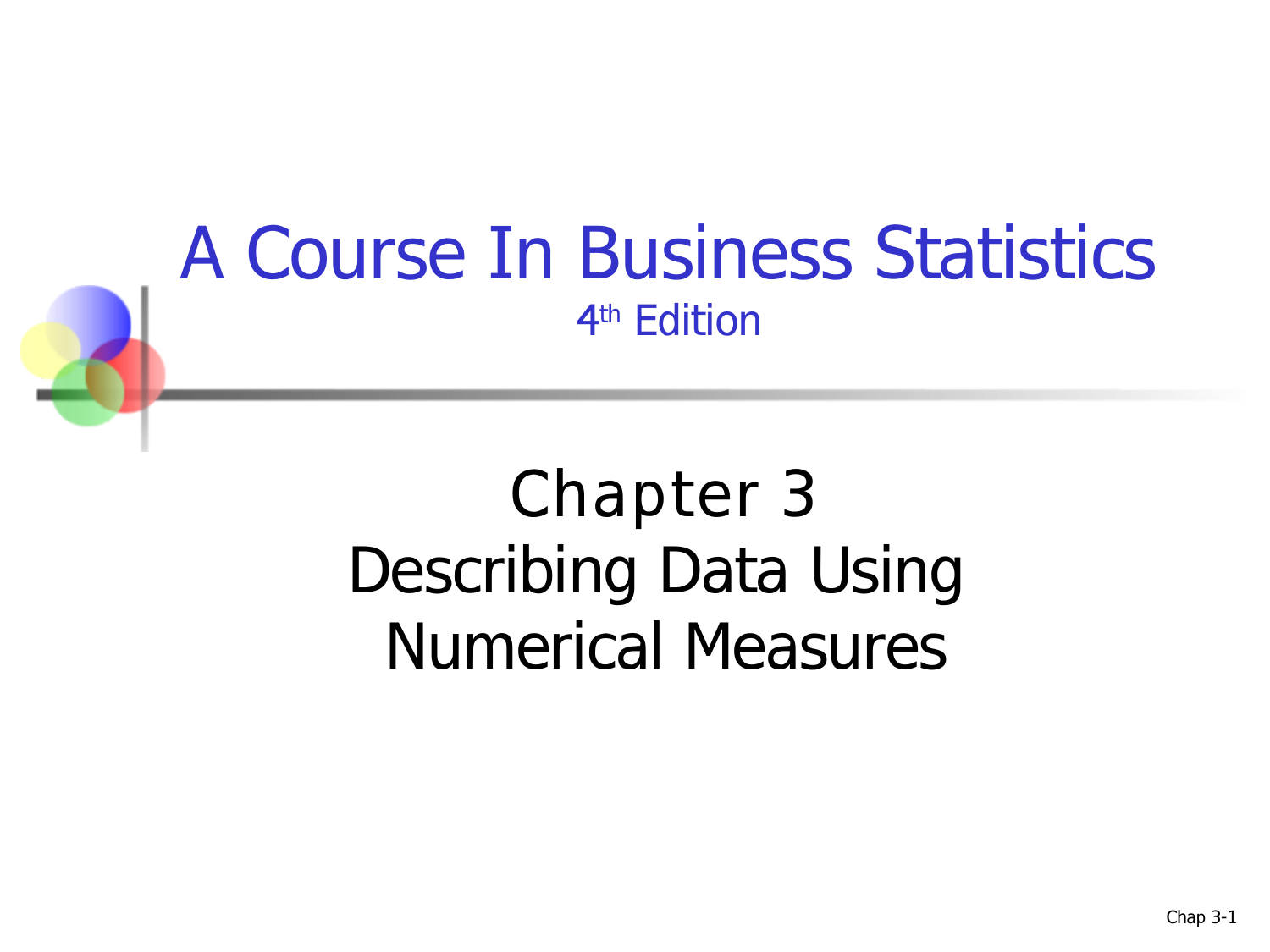

A Course In Business Statistics
4th Edition
# Chapter 3 Describing Data Using Numerical Measures
Chap 3-1